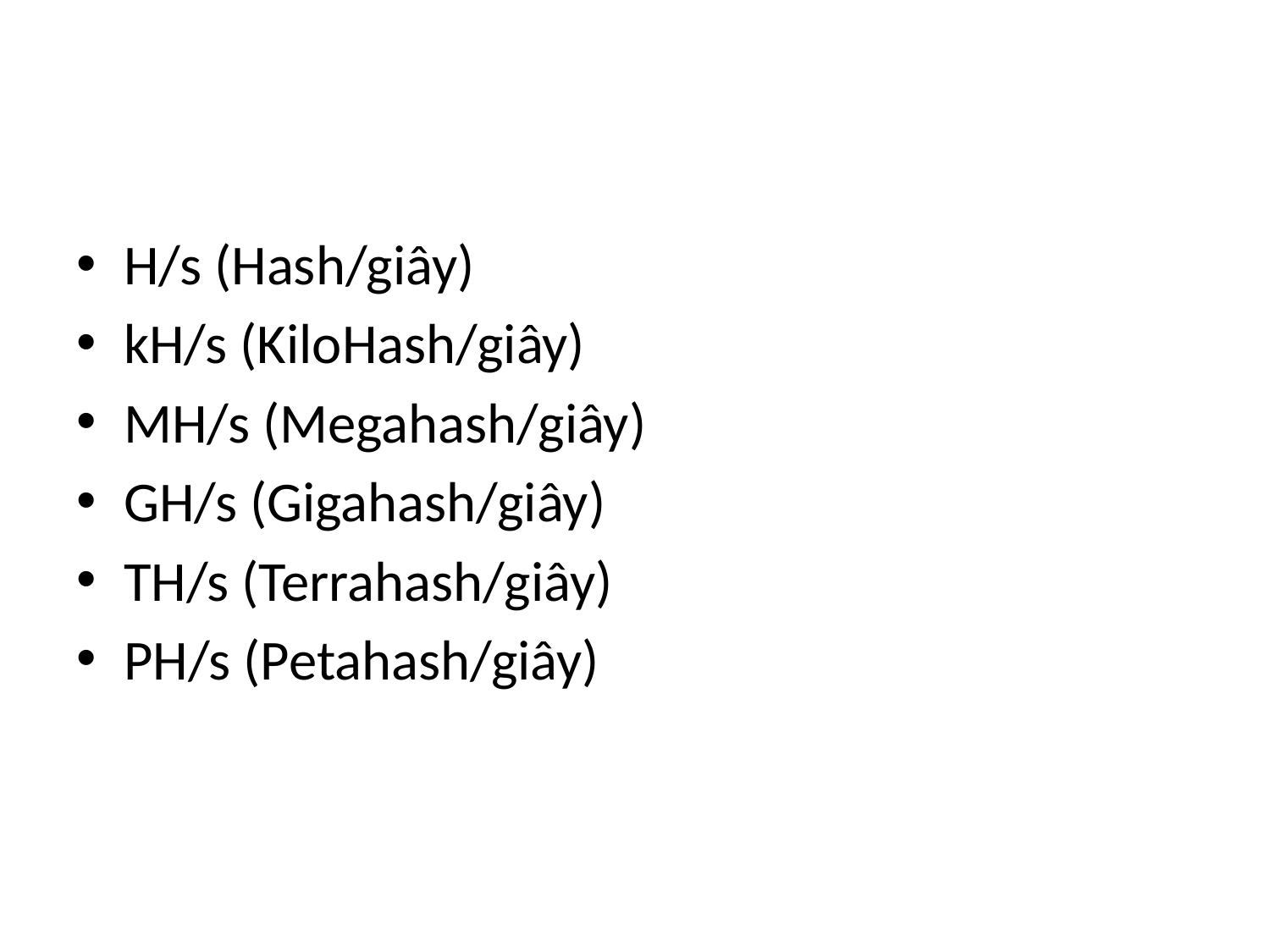

#
H/s (Hash/giây)
kH/s (KiloHash/giây)
MH/s (Megahash/giây)
GH/s (Gigahash/giây)
TH/s (Terrahash/giây)
PH/s (Petahash/giây)